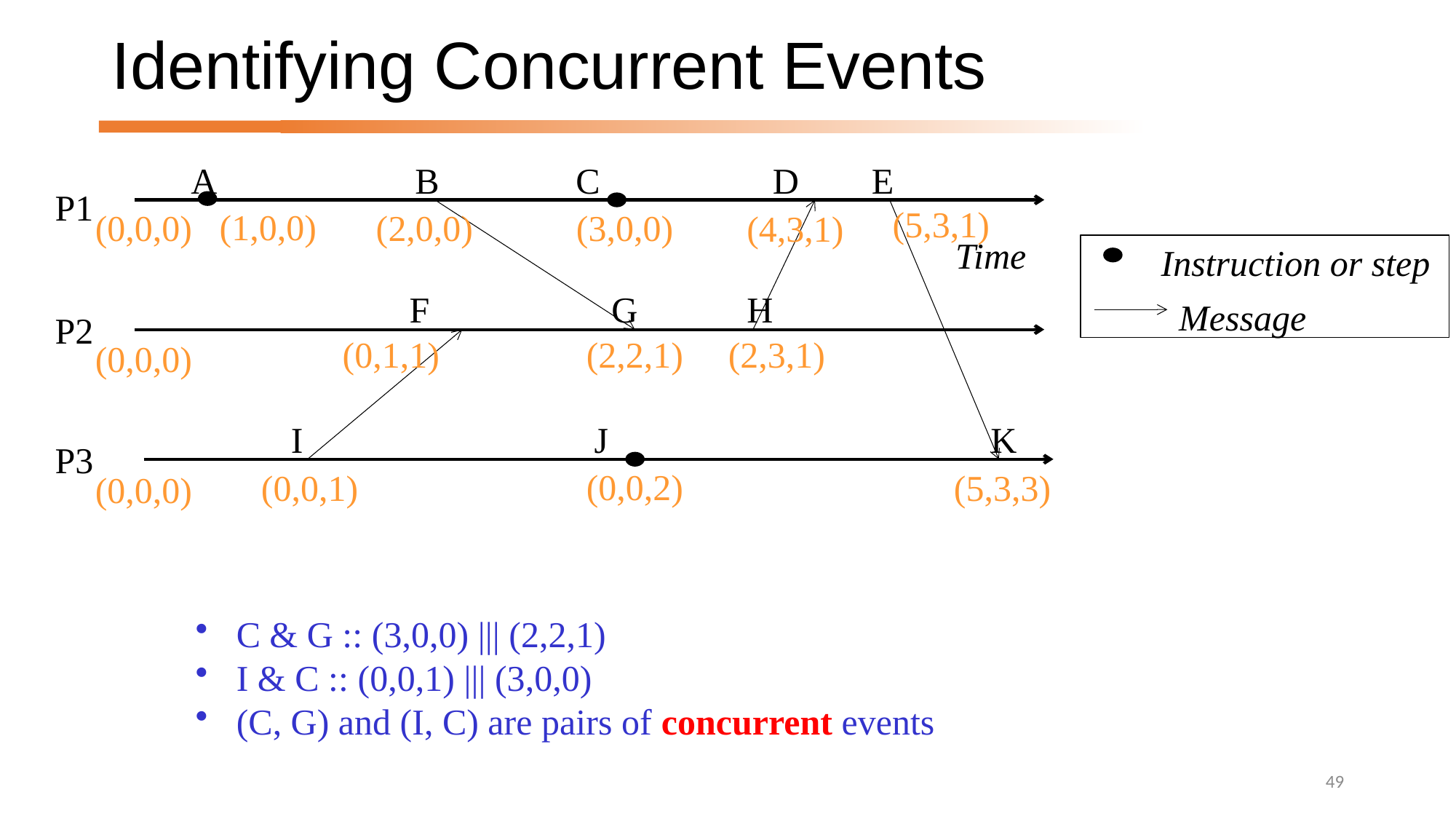

# Identifying Concurrent Events
A                      B               C                   D        E
P1

Time
Instruction or step

Message
P2
P3

(5,3,1)
(1,0,0)
(3,0,0)
(2,0,0)
(0,0,0)

(0,0,0)

(0,0,0)
(4,3,1)
                      F                    G            H
(0,1,1)
(2,2,1)
(2,3,1)
        I                                J                                          K
(0,0,2)
(0,0,1)
(5,3,3)
C & G :: (3,0,0) ||| (2,2,1)
I & C :: (0,0,1) ||| (3,0,0)
(C, G) and (I, C) are pairs of concurrent events
49